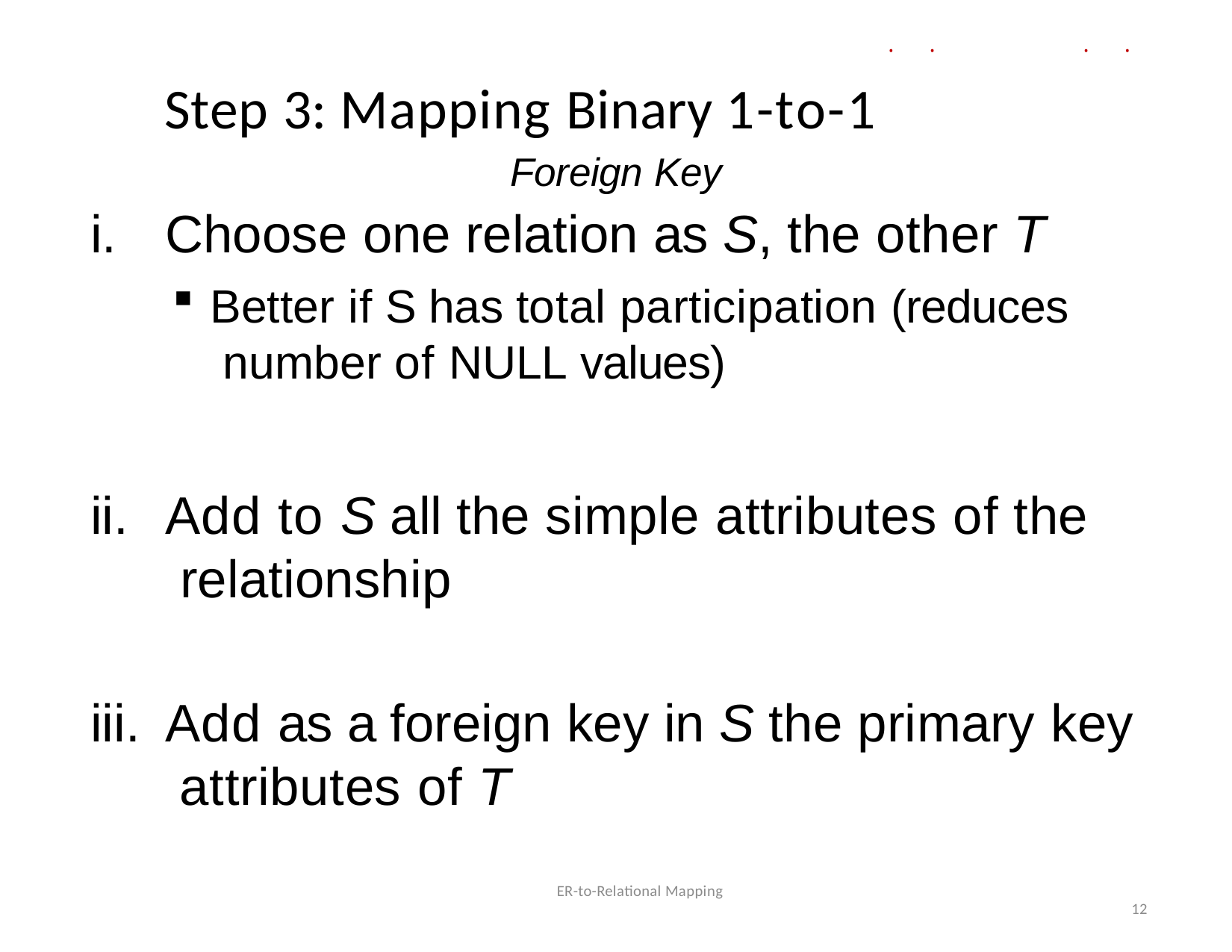

CS3200 – Database Design· ·· Spring 2018· ·· Derbinsky

# Step 3: Mapping Binary 1-to-1
Foreign Key
Choose one relation as S, the other T
Better if S has total participation (reduces  number of NULL values)

Add to S all the simple attributes of the  relationship

Add as a foreign key in S the primary key  attributes of T
ER-to-Relational Mapping
March 1, 2018
12